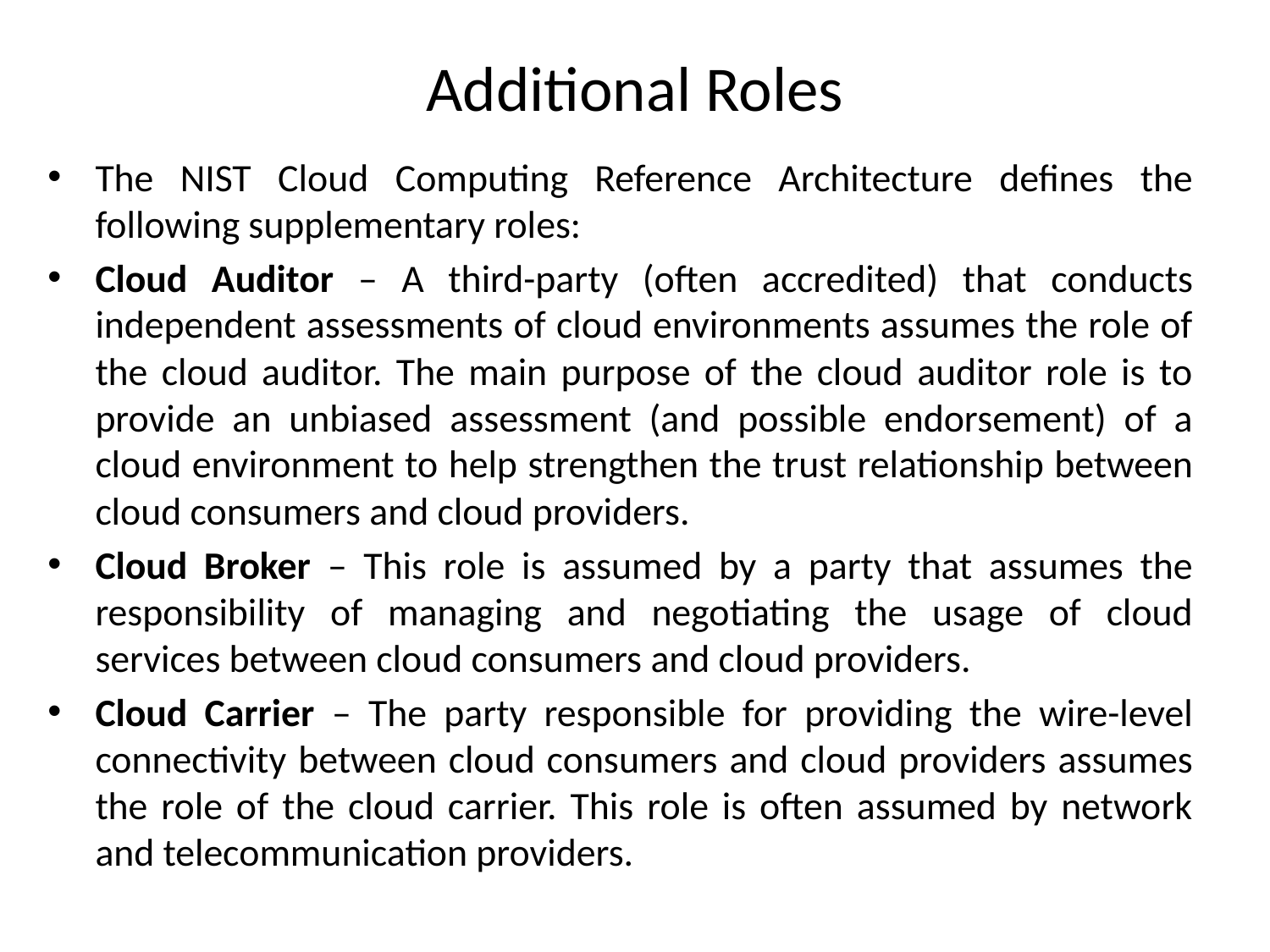

# Additional Roles
The NIST Cloud Computing Reference Architecture defines the following supplementary roles:
Cloud Auditor – A third-party (often accredited) that conducts independent assessments of cloud environments assumes the role of the cloud auditor. The main purpose of the cloud auditor role is to provide an unbiased assessment (and possible endorsement) of a cloud environment to help strengthen the trust relationship between cloud consumers and cloud providers.
Cloud Broker – This role is assumed by a party that assumes the responsibility of managing and negotiating the usage of cloud services between cloud consumers and cloud providers.
Cloud Carrier – The party responsible for providing the wire-level connectivity between cloud consumers and cloud providers assumes the role of the cloud carrier. This role is often assumed by network and telecommunication providers.